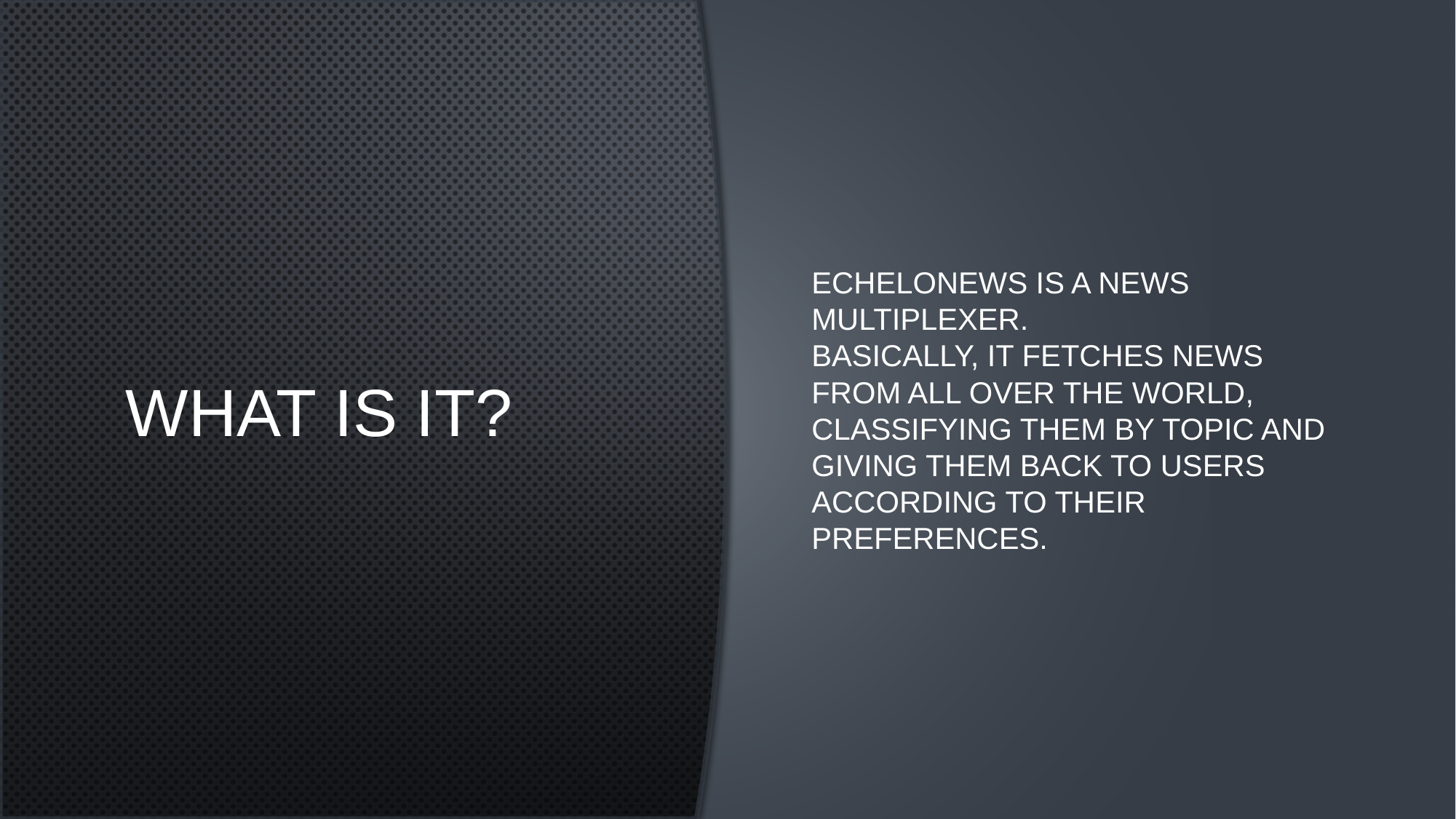

# What is it?
EcheloNews is a news multiplexer. 
Basically, it fetches news from all over the world, classifying them by topic and giving them back to users according to their preferences.